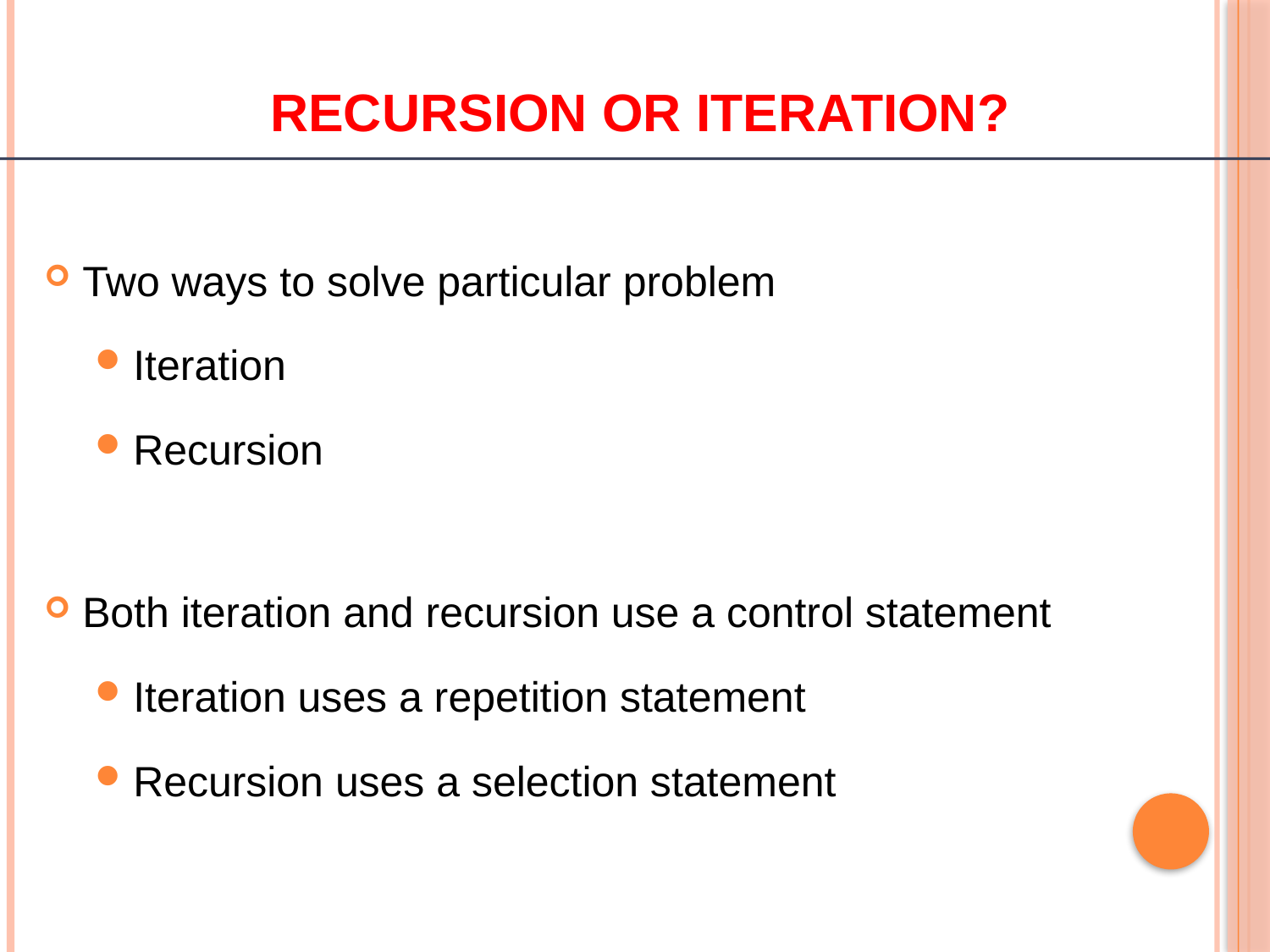

Recursion or Iteration?

Two ways to solve particular problem
Iteration
Recursion

Both iteration and recursion use a control statement
Iteration uses a repetition statement
Recursion uses a selection statement